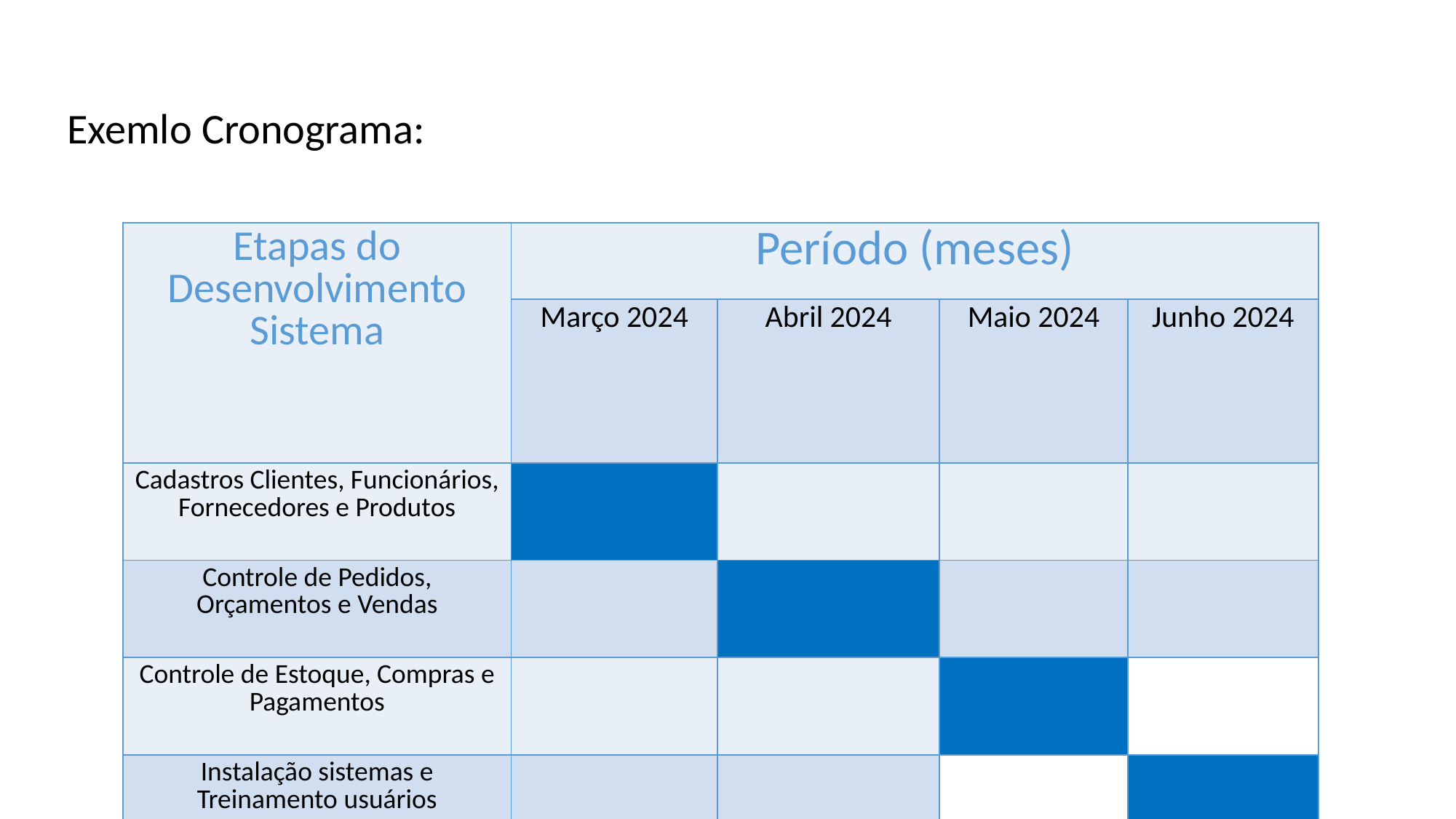

Exemlo Cronograma:

| Etapas do Desenvolvimento Sistema | Período (meses) |  |  |  |
| --- | --- | --- | --- | --- |
|  | Março 2024 | Abril 2024 | Maio 2024 | Junho 2024 |
| Cadastros Clientes, Funcionários, Fornecedores e Produtos |  |  |  |  |
| Controle de Pedidos, Orçamentos e Vendas |  |  |  |  |
| Controle de Estoque, Compras e Pagamentos |  |  |  |  |
| Instalação sistemas e Treinamento usuários |  |  |  |  |